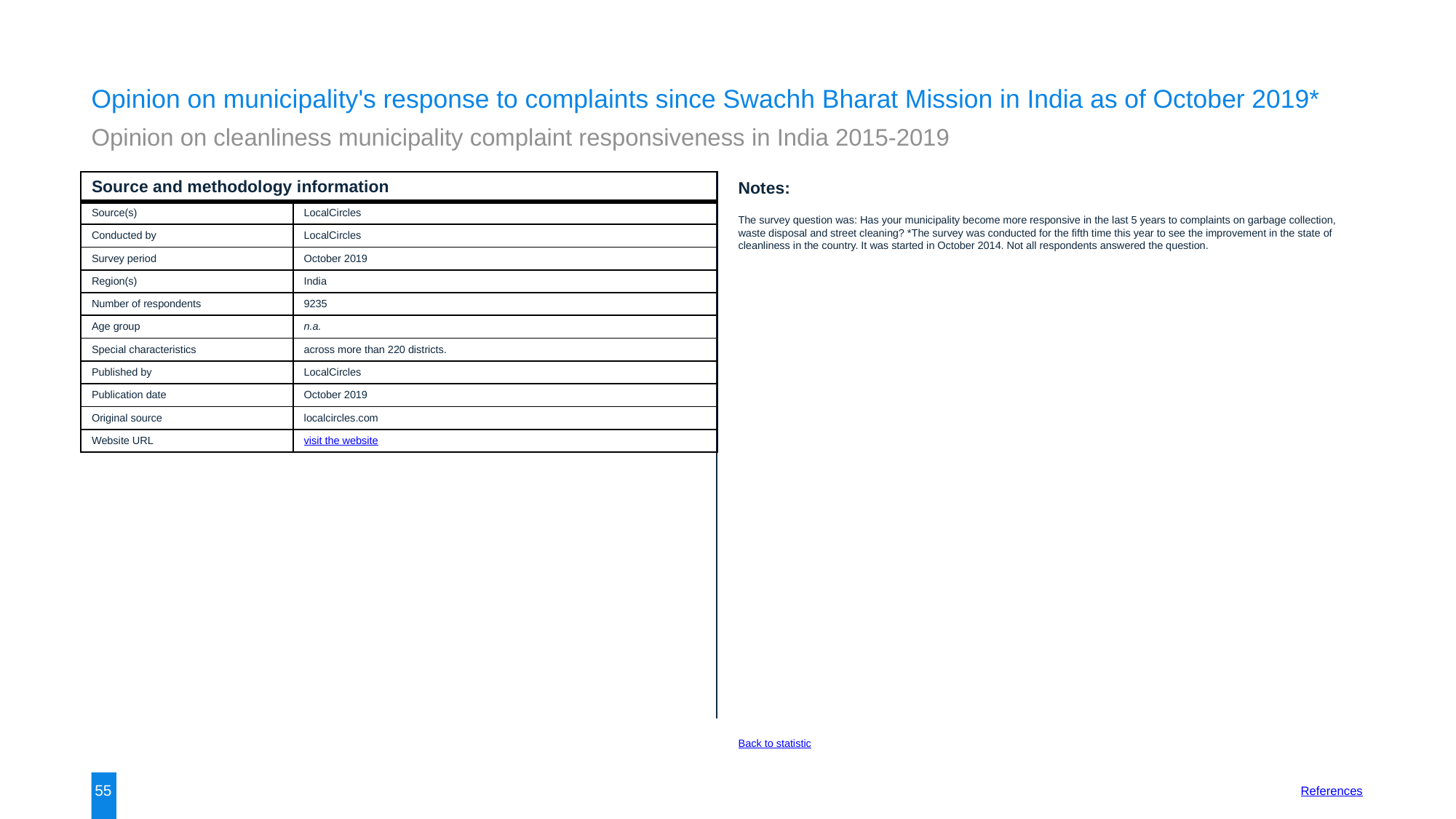

Opinion on municipality's response to complaints since Swachh Bharat Mission in India as of October 2019*
Opinion on cleanliness municipality complaint responsiveness in India 2015-2019
| Source and methodology information |  |
| --- | --- |
| Source(s) | LocalCircles |
| Conducted by | LocalCircles |
| Survey period | October 2019 |
| Region(s) | India |
| Number of respondents | 9235 |
| Age group | n.a. |
| Special characteristics | across more than 220 districts. |
| Published by | LocalCircles |
| Publication date | October 2019 |
| Original source | localcircles.com |
| Website URL | visit the website |

Notes:

The survey question was: Has your municipality become more responsive in the last 5 years to complaints on garbage collection, waste disposal and street cleaning? *The survey was conducted for the fifth time this year to see the improvement in the state of cleanliness in the country. It was started in October 2014. Not all respondents answered the question.
Back to statistic

55
References